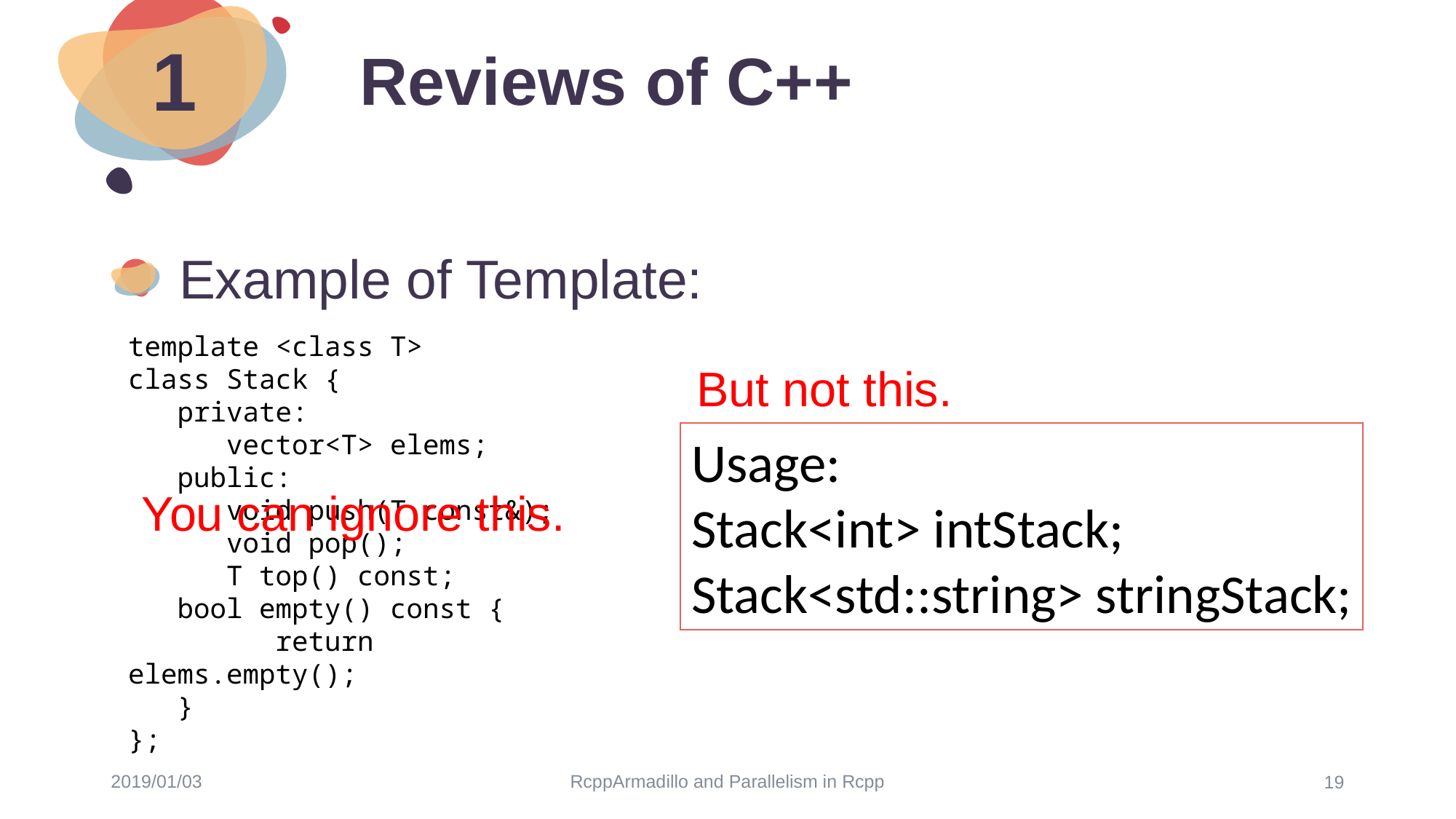

# Reviews of C++
1
Example of Template:

template <class T>
class Stack {
   private:
      vector<T> elems;
   public:
      void push(T const&);
      void pop();
      T top() const;
   bool empty() const {
         return elems.empty();
   }
};
But not this.
Usage:
Stack<int> intStack;
Stack<std::string> stringStack;
You can ignore this.
2019/01/03
RcppArmadillo and Parallelism in Rcpp
19